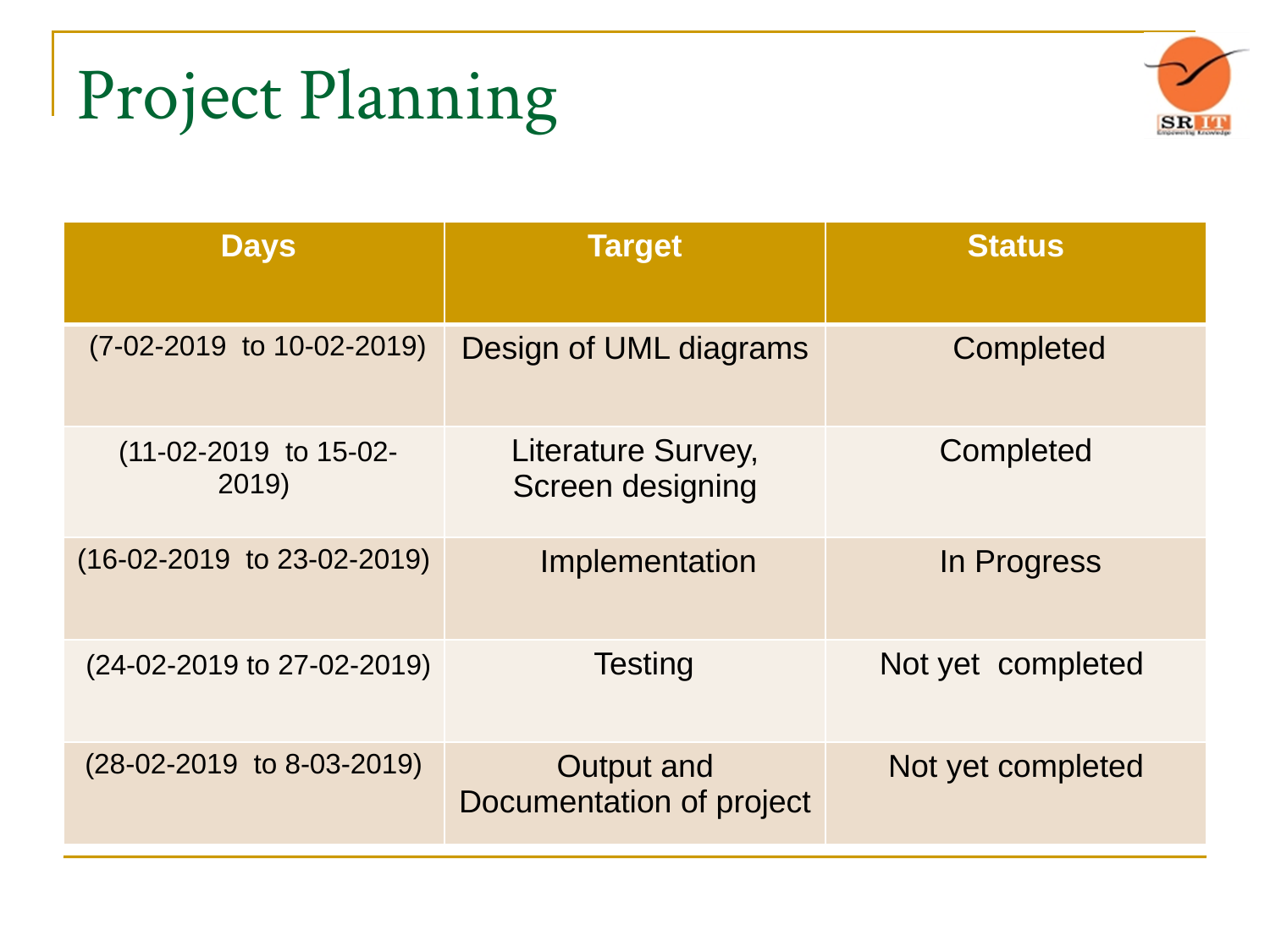

# Project Planning
| Days | Target | Status |
| --- | --- | --- |
| (7-02-2019 to 10-02-2019) | Design of UML diagrams | Completed |
| (11-02-2019 to 15-02-2019) | Literature Survey, Screen designing | Completed |
| (16-02-2019 to 23-02-2019) | Implementation | In Progress |
| (24-02-2019 to 27-02-2019) | Testing | Not yet completed |
| (28-02-2019 to 8-03-2019) | Output and Documentation of project | Not yet completed |